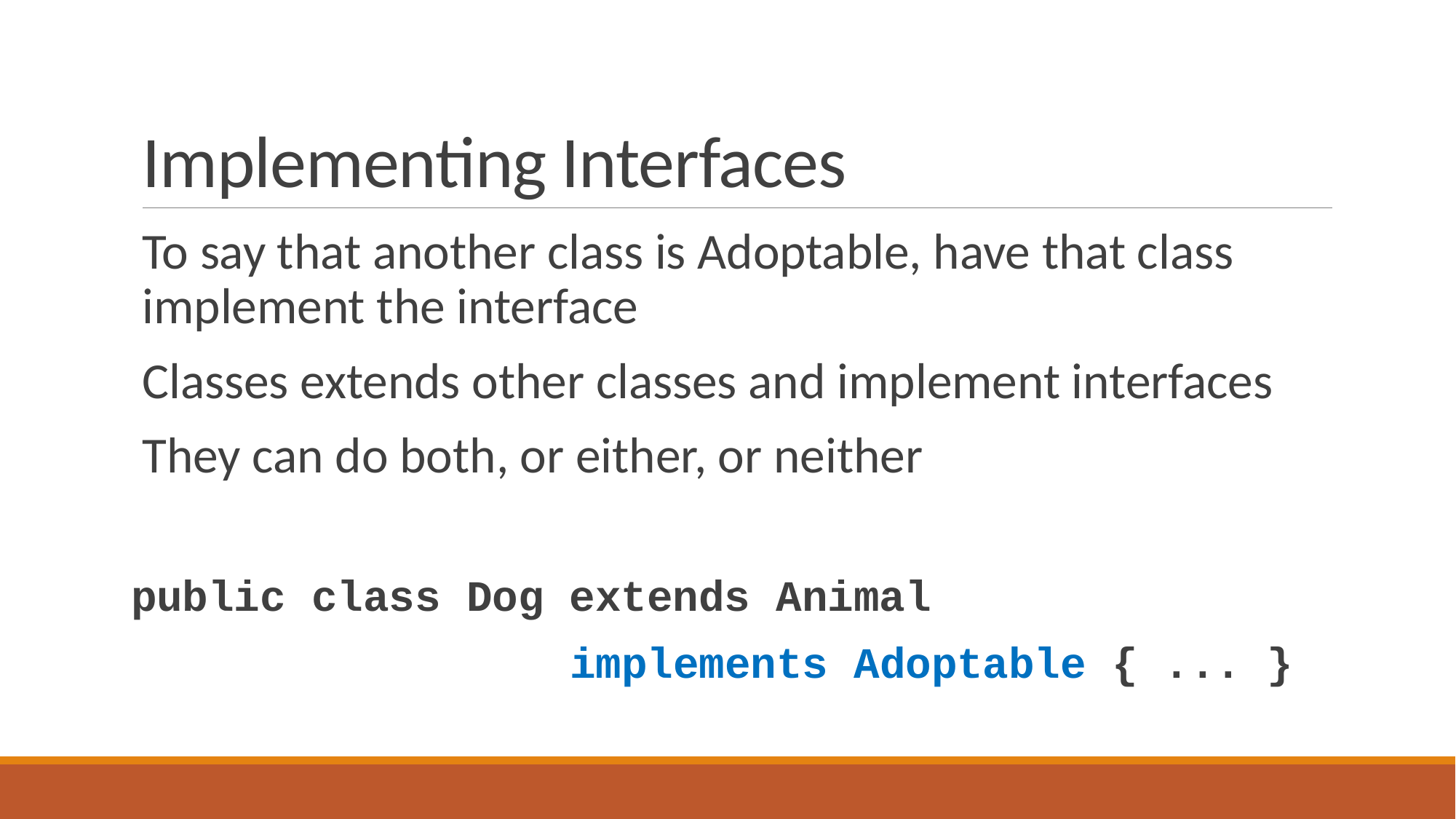

# Implementing Interfaces
To say that another class is Adoptable, have that class implement the interface
Classes extends other classes and implement interfaces
They can do both, or either, or neither

public class Dog extends Animal
                 implements Adoptable { ... }